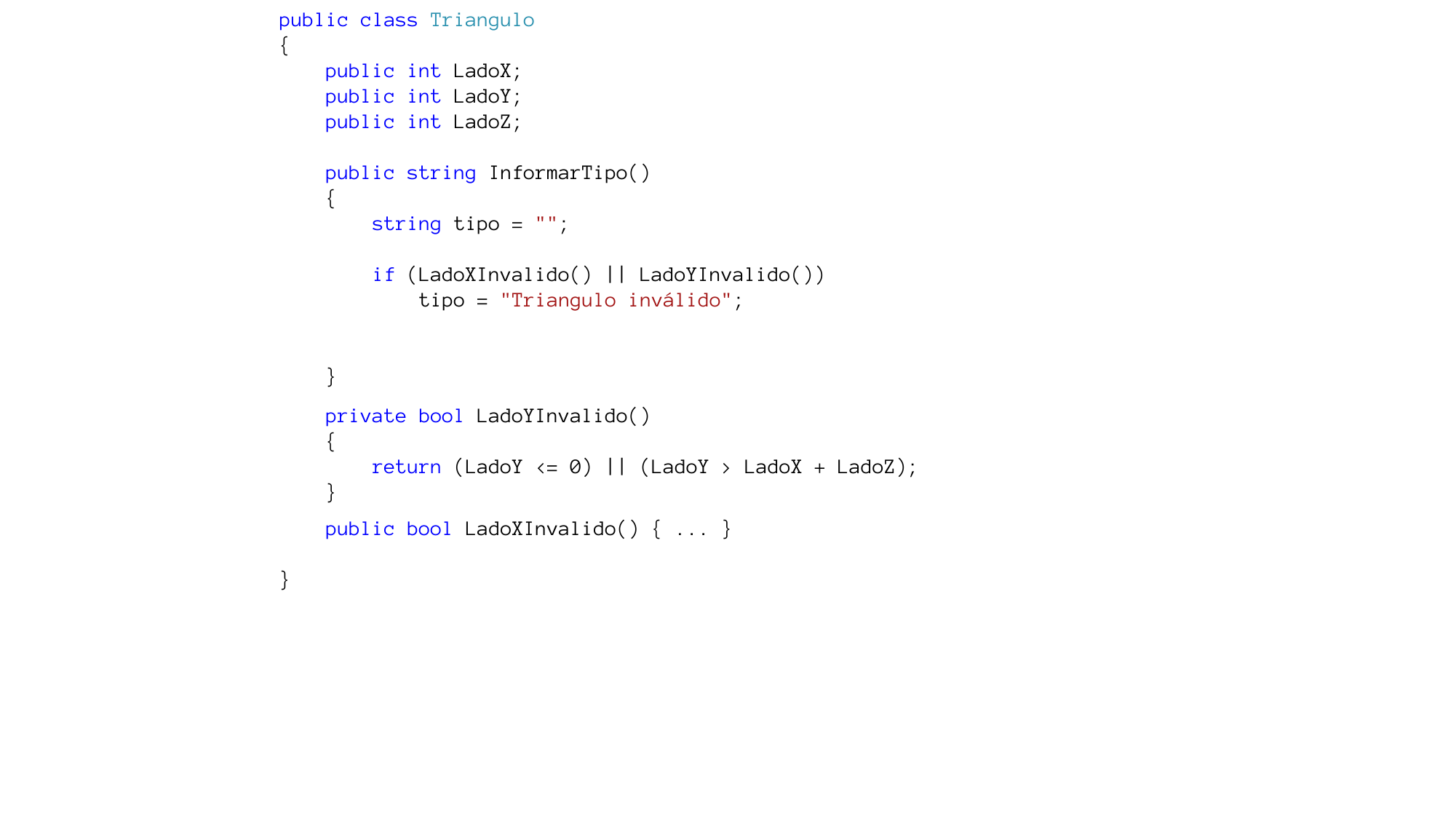

public class Triangulo
    {
        public int LadoX;
        public int LadoY;
        public int LadoZ;

        public string InformarTipo()
        {
            string tipo = "";

            if (LadoXInvalido() || LadoYInvalido())
                tipo = "Triangulo inválido";

        }

        public bool LadoXInvalido() { ... }

    }
        private bool LadoYInvalido()
        {
            return (LadoY <= 0) || (LadoY > LadoX + LadoZ);
        }